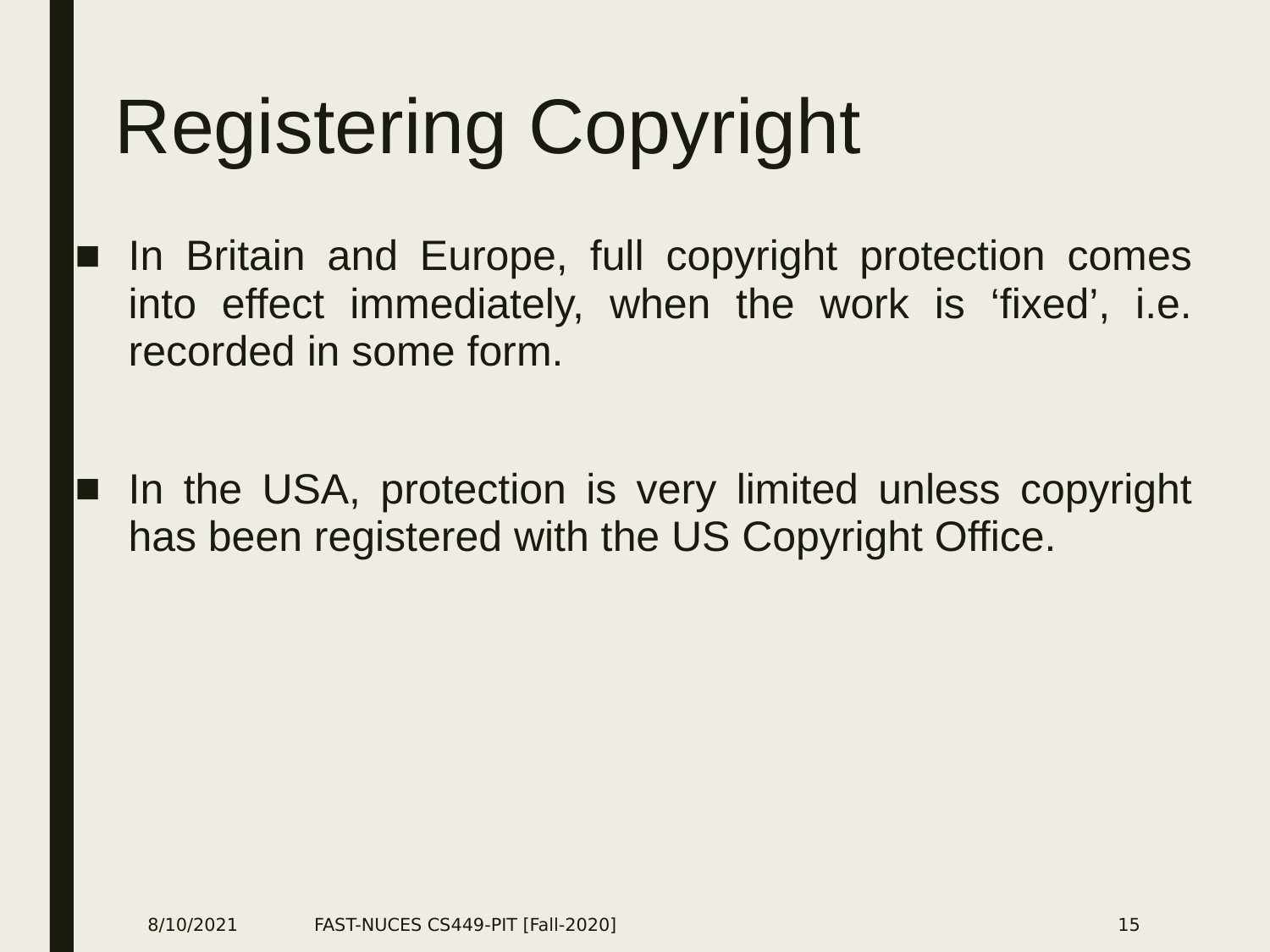

# Registering Copyright
In Britain and Europe, full copyright protection comes into effect immediately, when the work is ‘fixed’, i.e. recorded in some form.

In the USA, protection is very limited unless copyright has been registered with the US Copyright Office.
8/10/2021
FAST-NUCES CS449-PIT [Fall-2020]
15